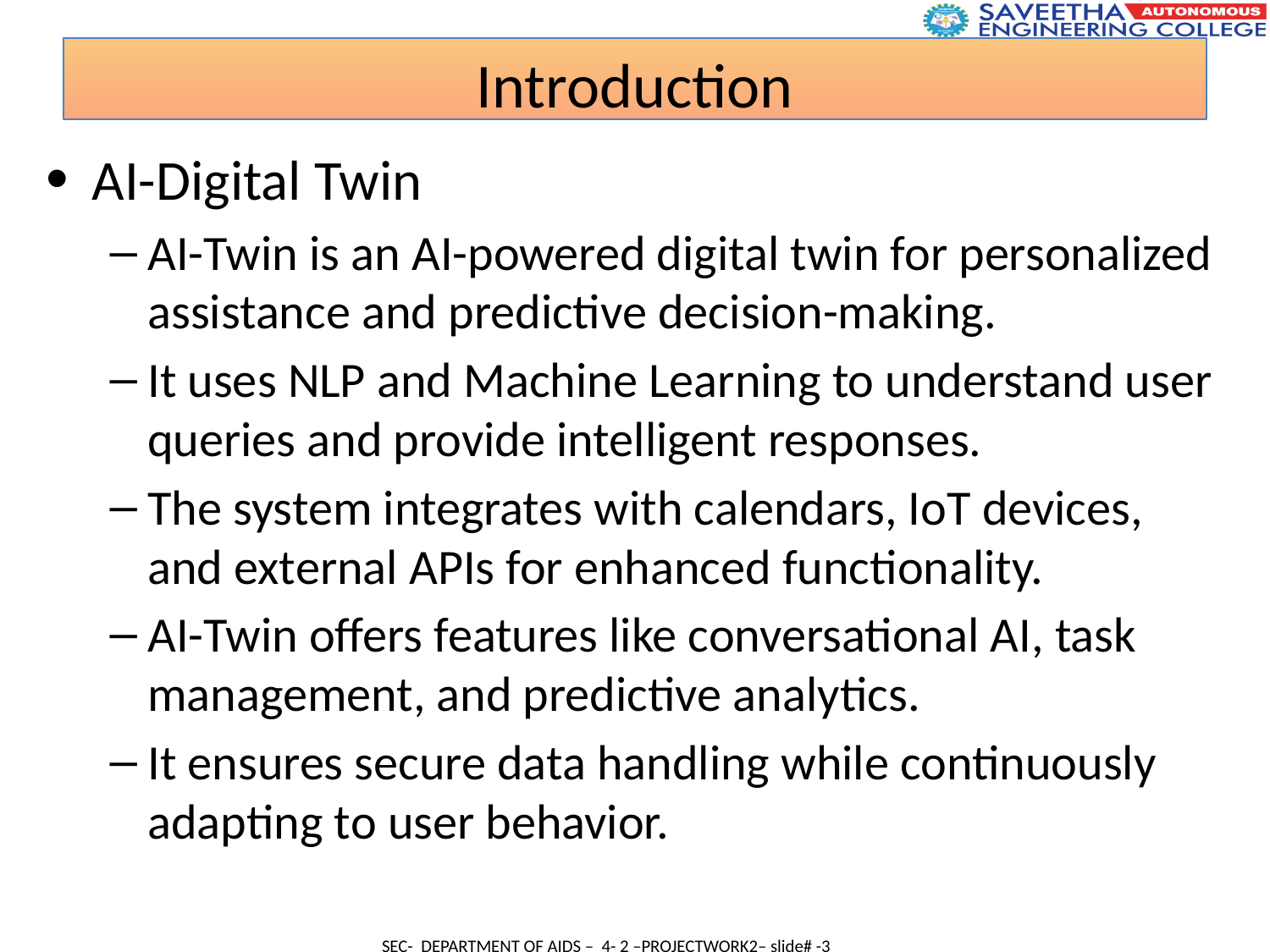

Introduction
AI-Digital Twin
AI-Twin is an AI-powered digital twin for personalized assistance and predictive decision-making.
It uses NLP and Machine Learning to understand user queries and provide intelligent responses.
The system integrates with calendars, IoT devices, and external APIs for enhanced functionality.
AI-Twin offers features like conversational AI, task management, and predictive analytics.
It ensures secure data handling while continuously adapting to user behavior.